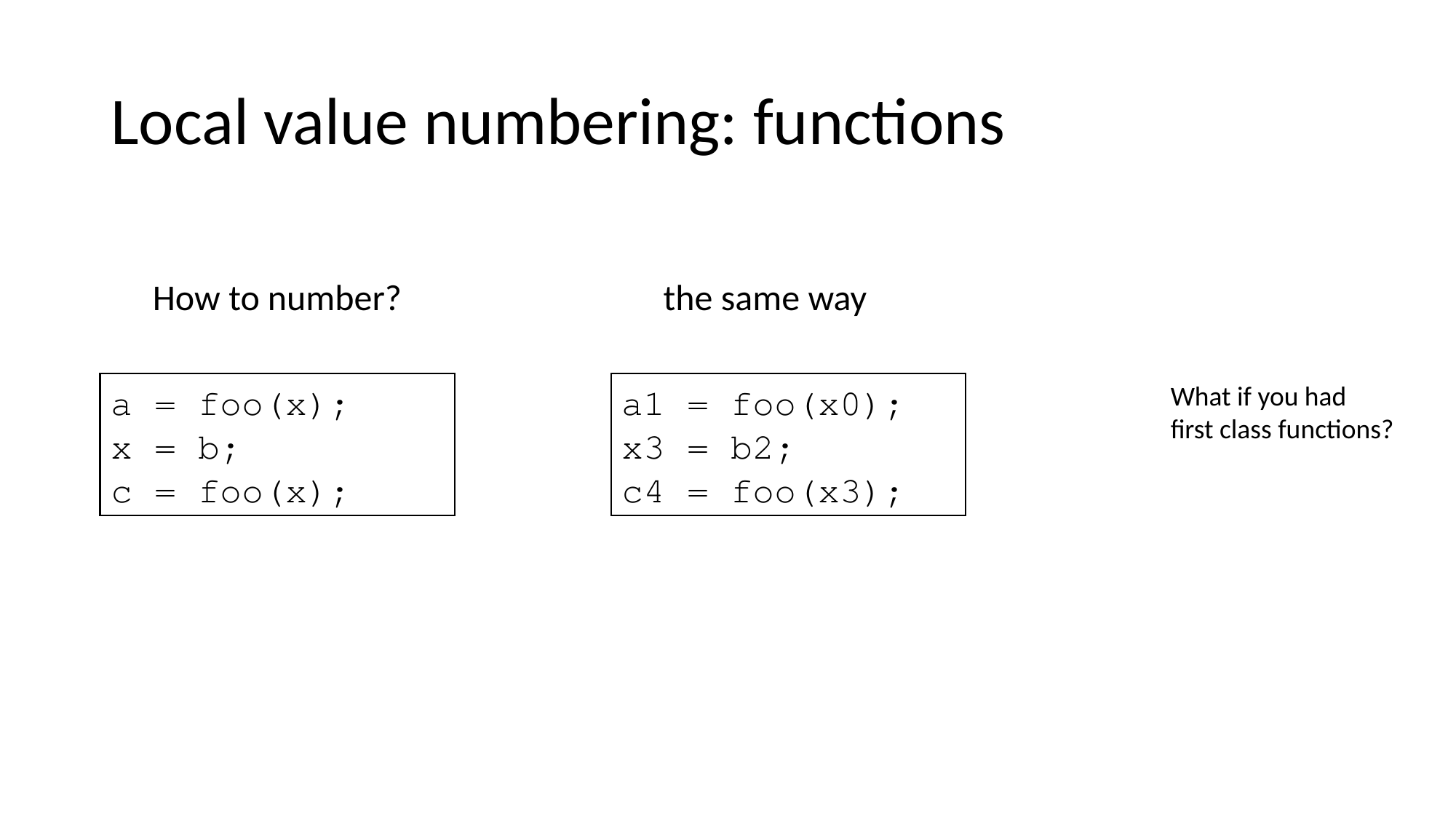

# Local value numbering: functions

the same way
How to number?
What if you had
first class functions?
a1 = foo(x0);
x3 = b2;
c4 = foo(x3);
a = foo(x);
x = b;
c = foo(x);